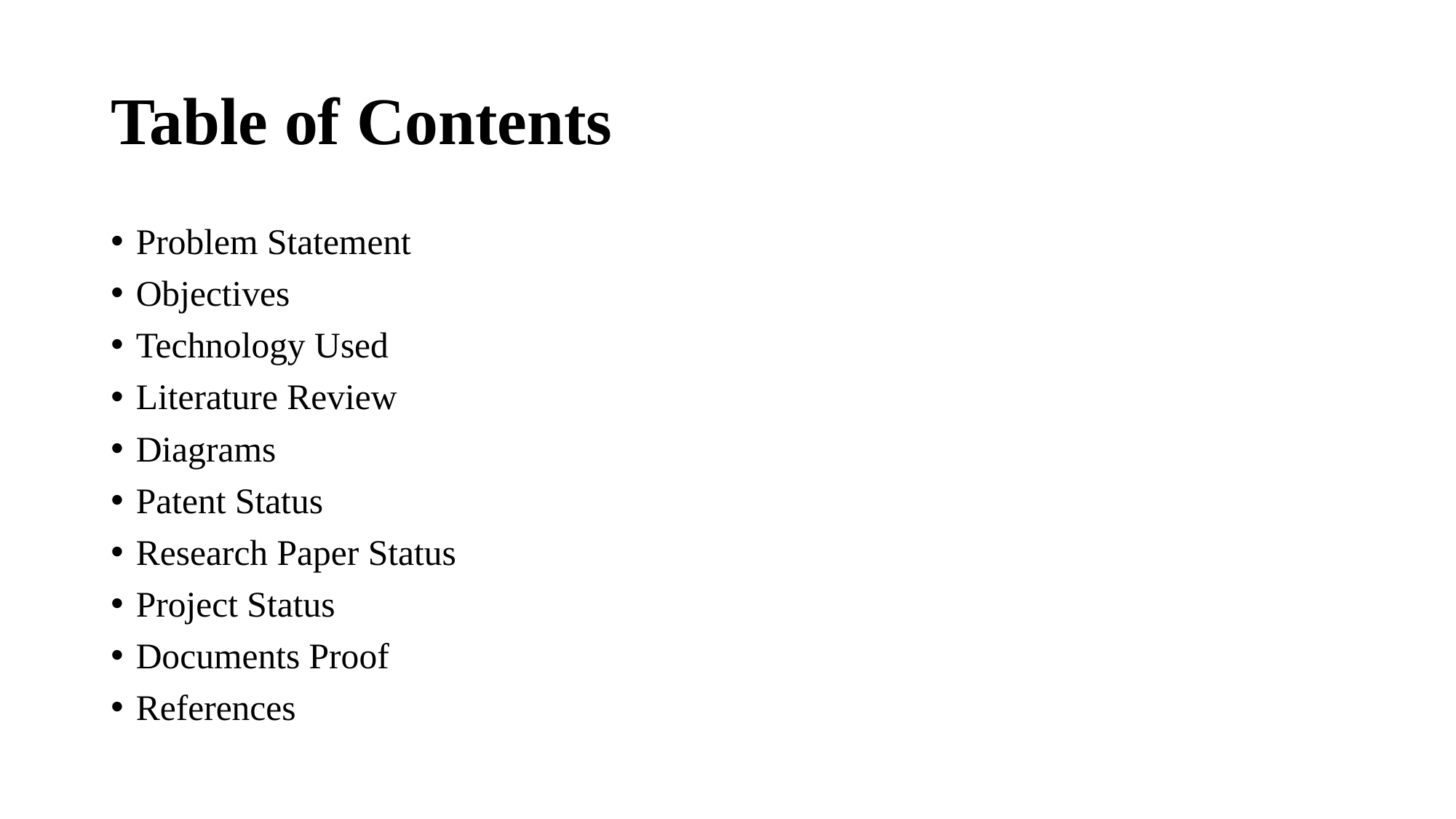

# Table of Contents
Problem Statement
Objectives
Technology Used
Literature Review
Diagrams
Patent Status
Research Paper Status
Project Status
Documents Proof
References